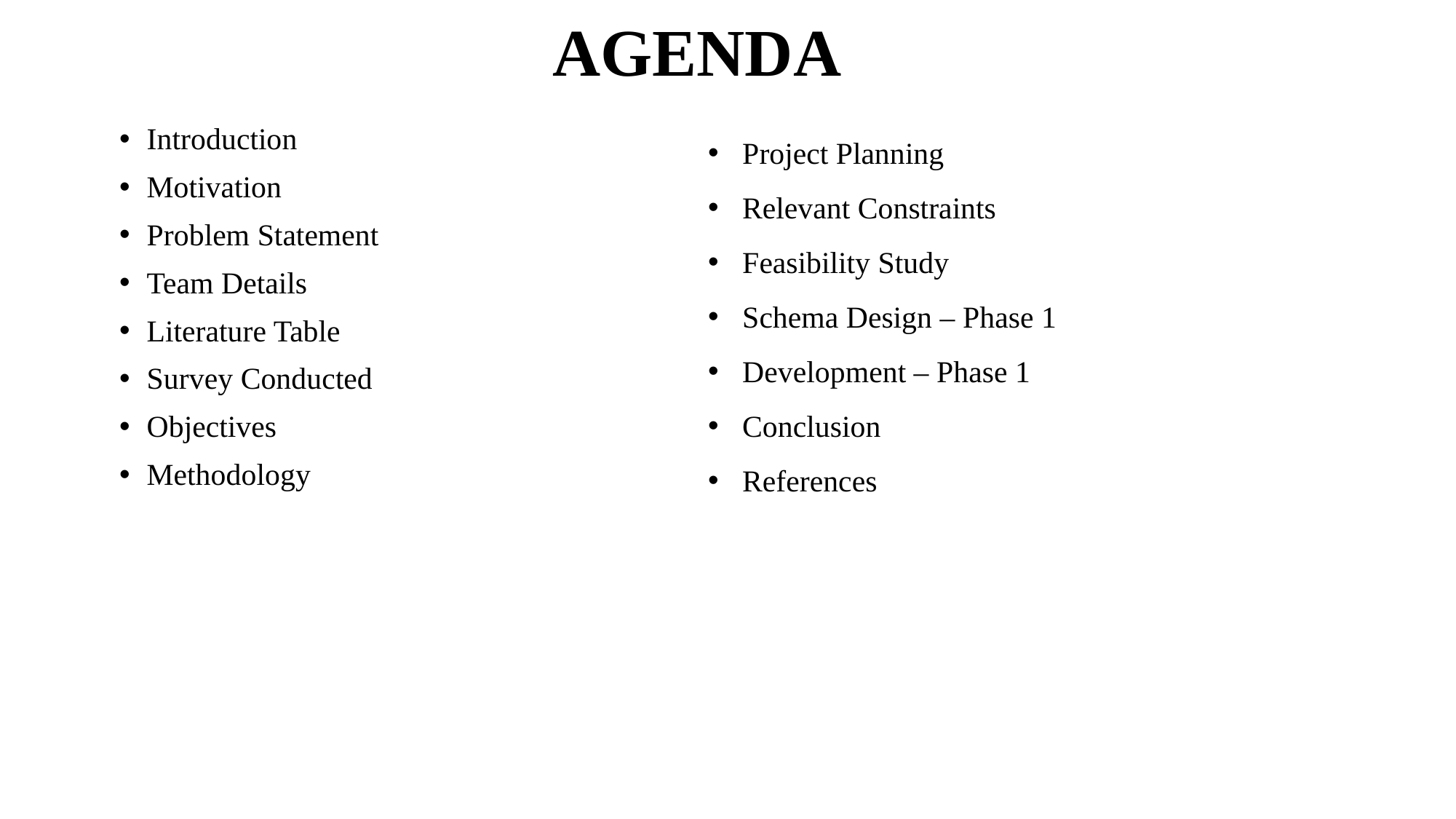

# AGENDA

Introduction
Motivation
Problem Statement
Team Details
Literature Table
Survey Conducted
Objectives
Methodology

Project Planning
Relevant Constraints
Feasibility Study
Schema Design – Phase 1
Development – Phase 1
Conclusion
References